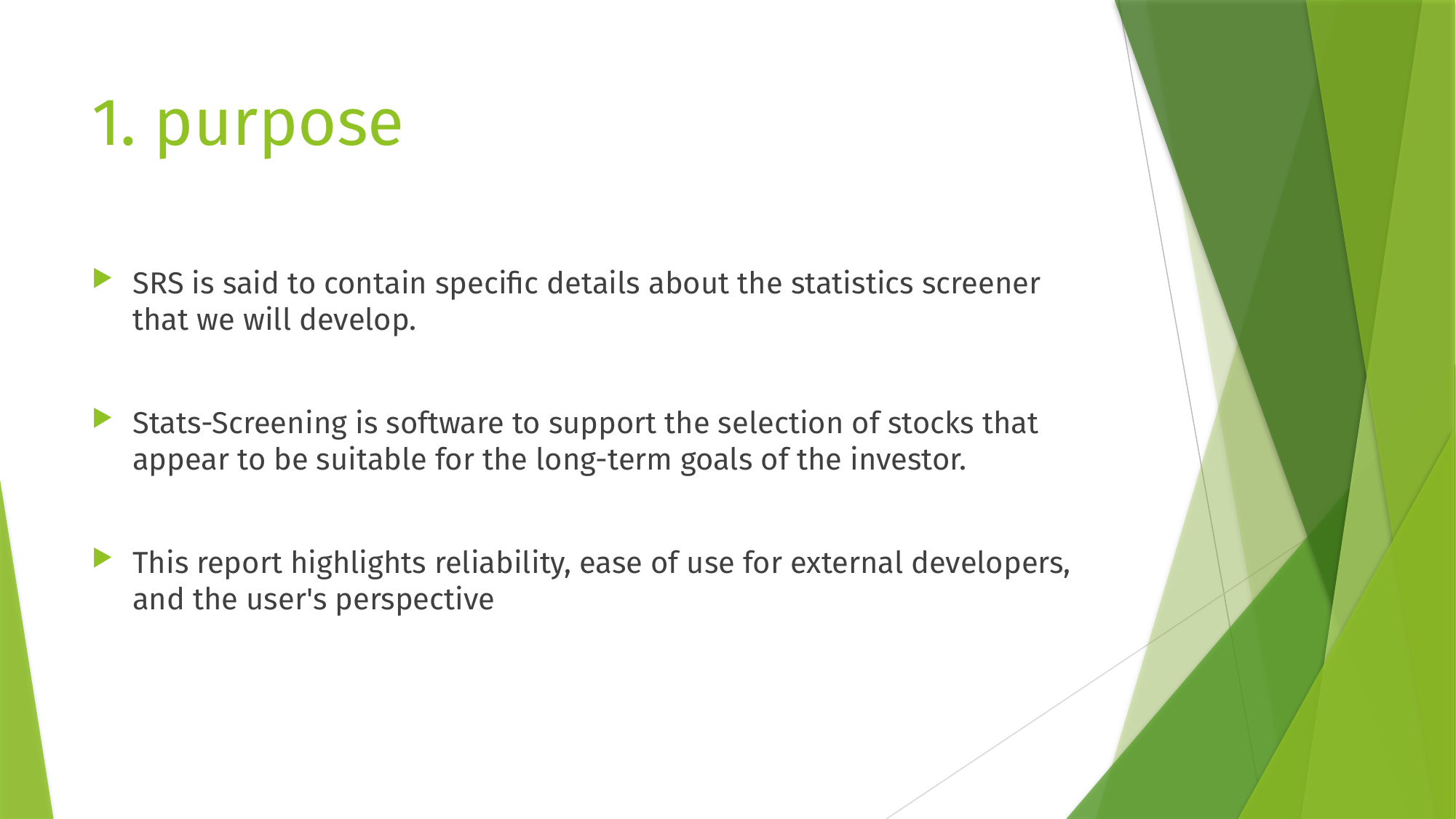

# 1. purpose
SRS is said to contain specific details about the statistics screener that we will develop.

Stats-Screening is software to support the selection of stocks that appear to be suitable for the long-term goals of the investor.

This report highlights reliability, ease of use for external developers, and the user's perspective